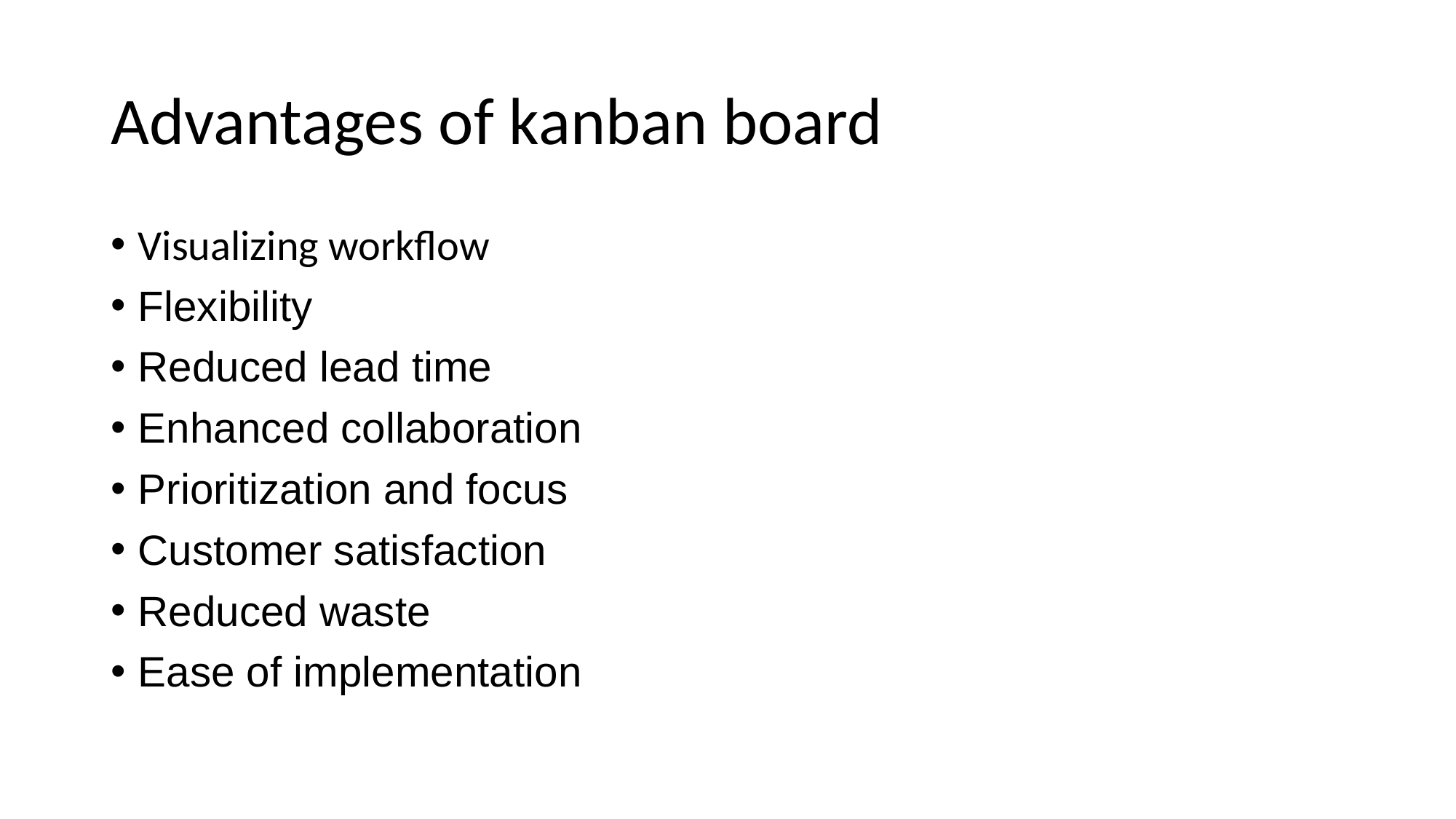

# Advantages of kanban board
Visualizing workflow
Flexibility
Reduced lead time
Enhanced collaboration
Prioritization and focus
Customer satisfaction
Reduced waste
Ease of implementation